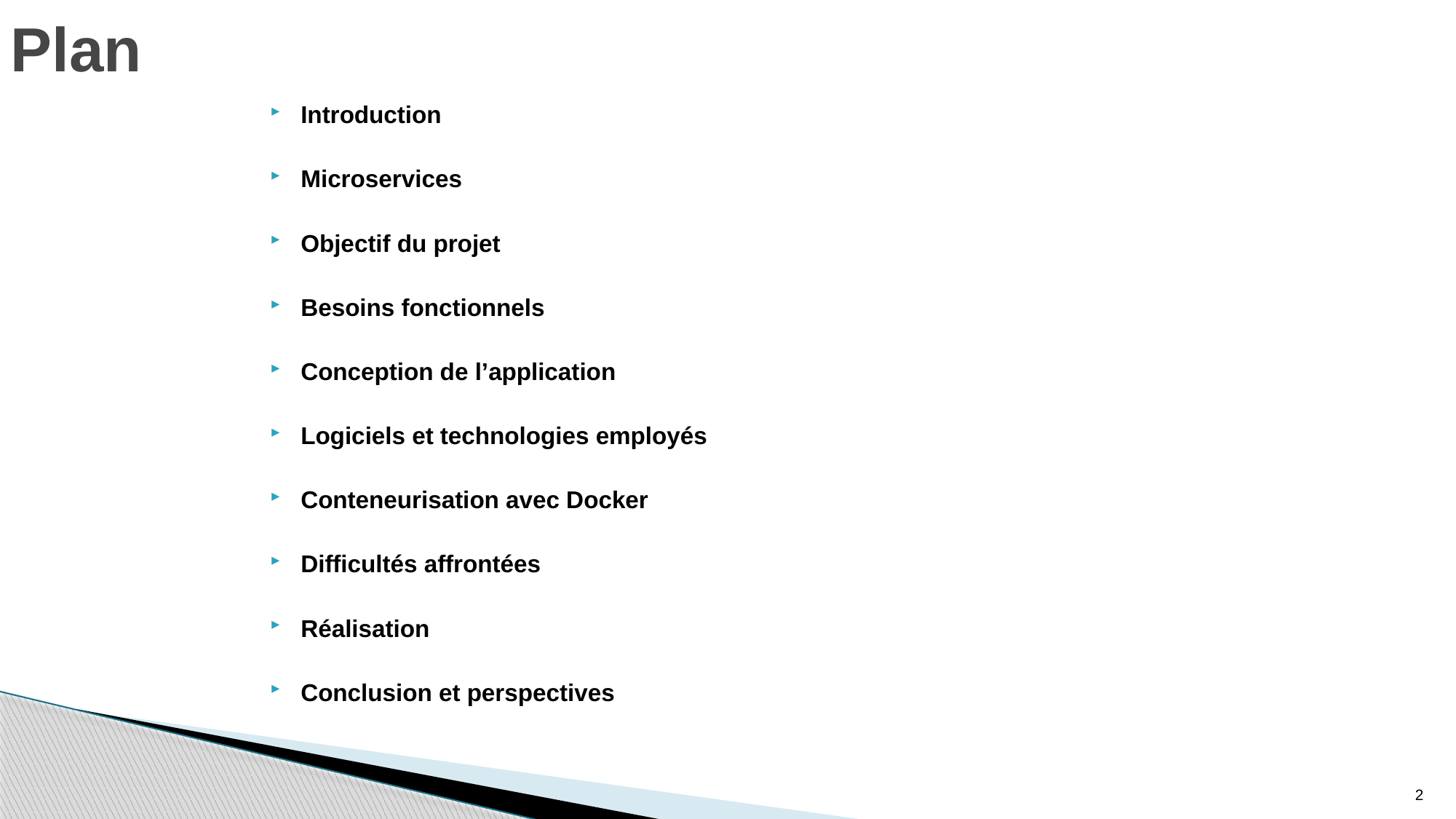

# Plan
Introduction
Microservices
Objectif du projet
Besoins fonctionnels
Conception de l’application
Logiciels et technologies employés
Conteneurisation avec Docker
Difficultés affrontées
Réalisation
Conclusion et perspectives
2